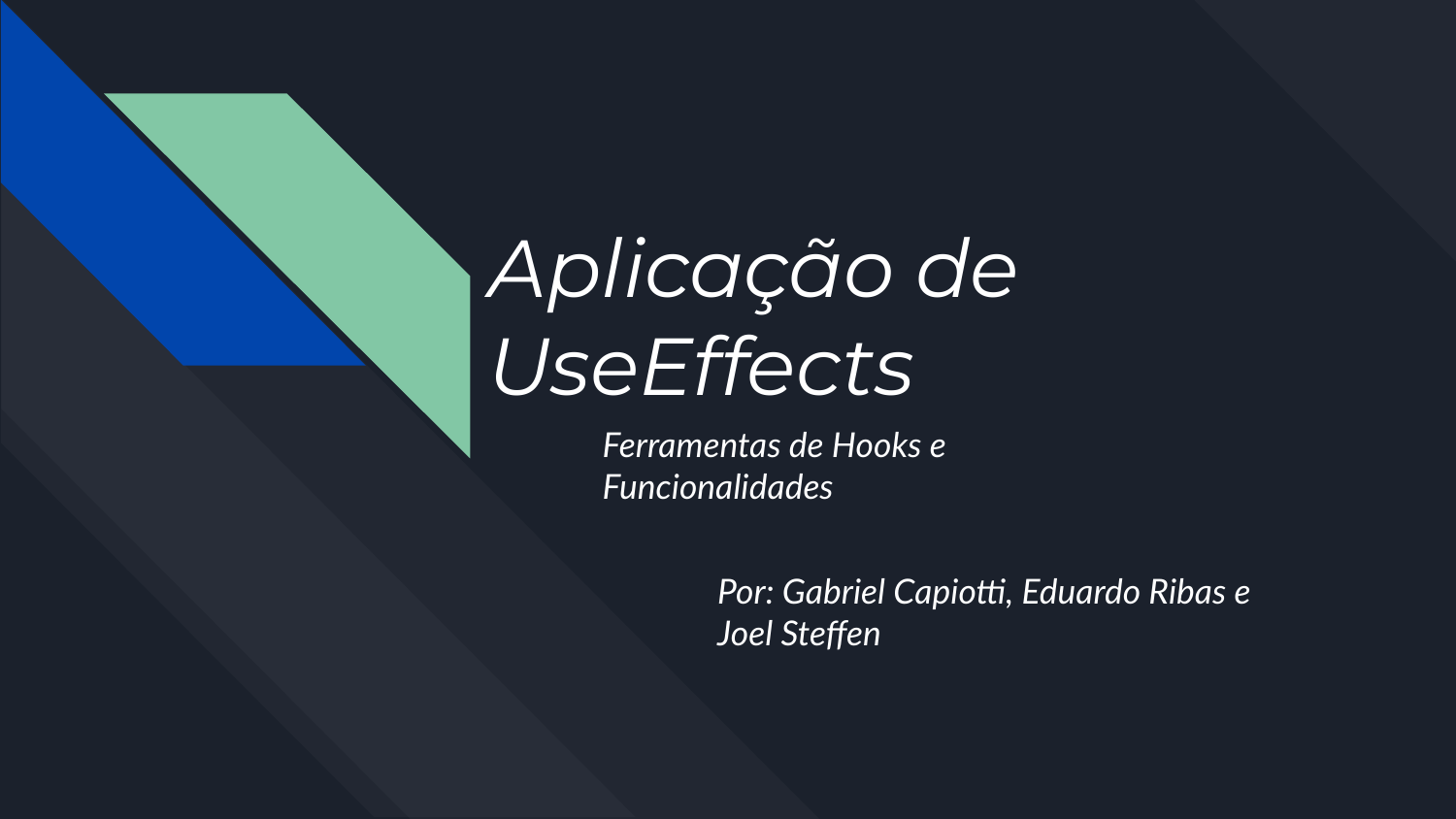

# Aplicação de UseEffects
Ferramentas de Hooks e Funcionalidades
Por: Gabriel Capiotti, Eduardo Ribas e Joel Steffen